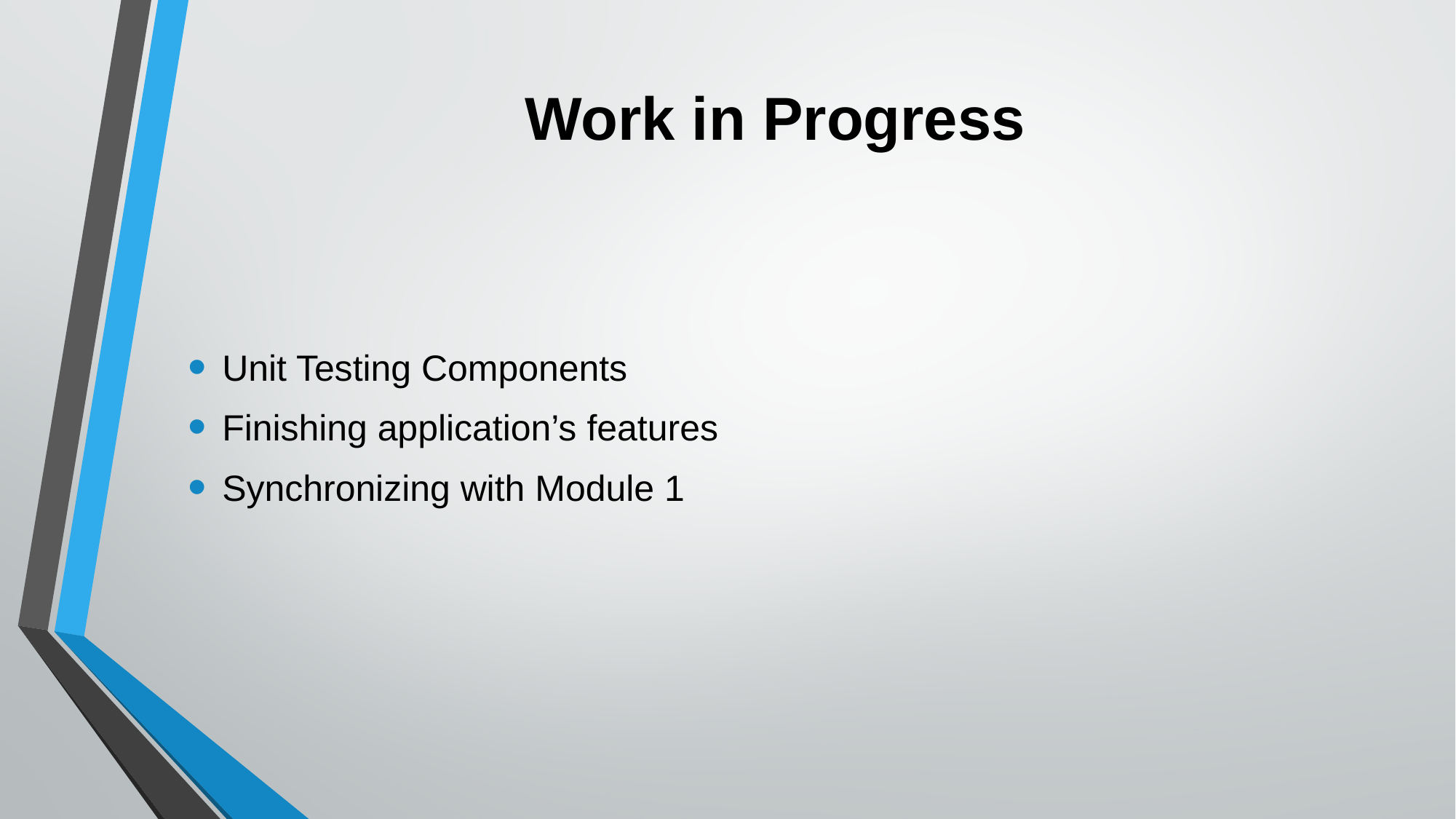

# Work in Progress
Unit Testing Components
Finishing application’s features
Synchronizing with Module 1